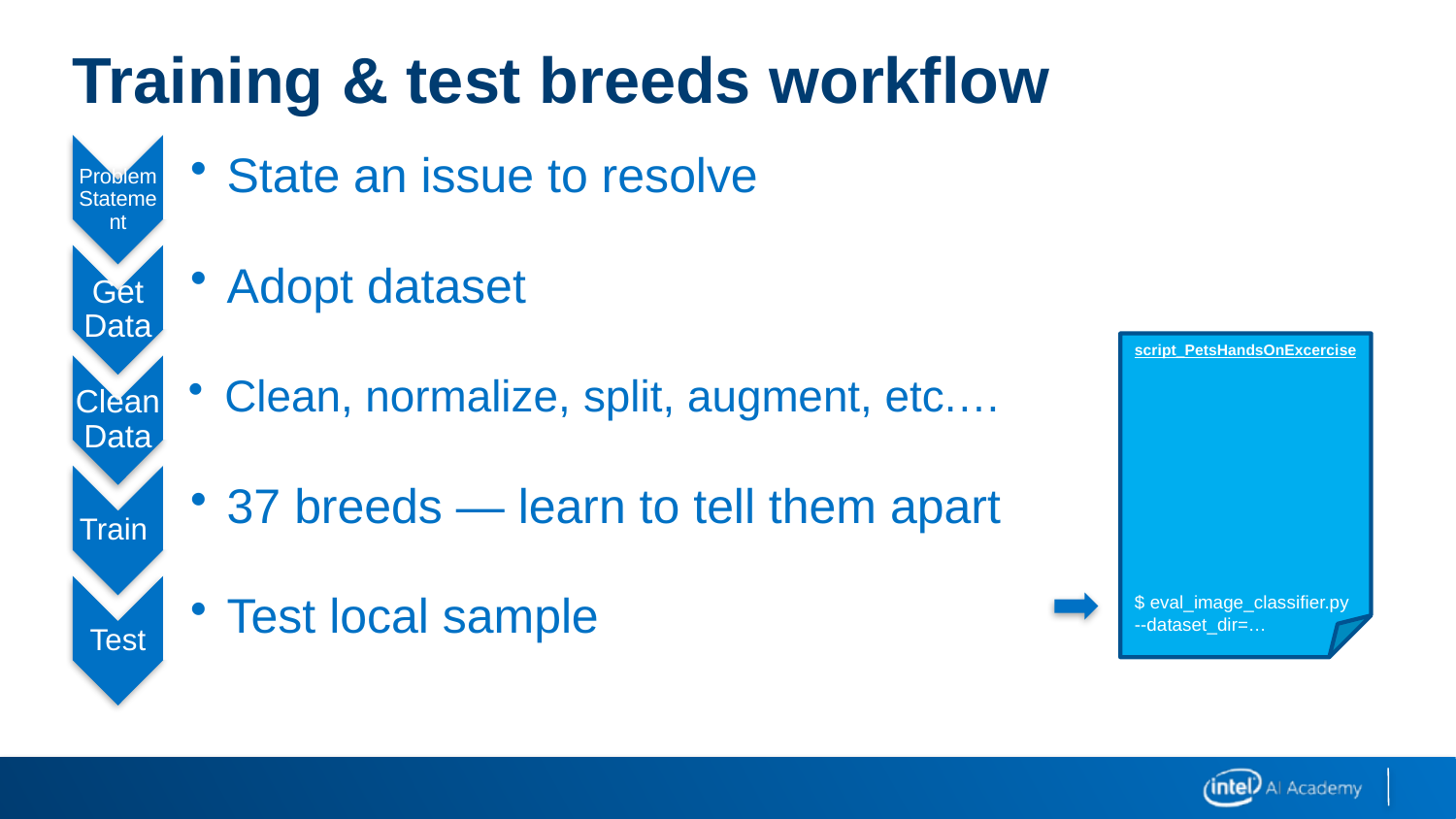

# Training & test breeds workflow
Problem Statement
State an issue to resolve
Get Data
Adopt dataset
Clean Data
Clean, normalize, split, augment, etc.…
Train
37 breeds — learn to tell them apart
Test
Test local sample
script_PetsHandsOnExcercise

$ eval_image_classifier.py --dataset_dir=…